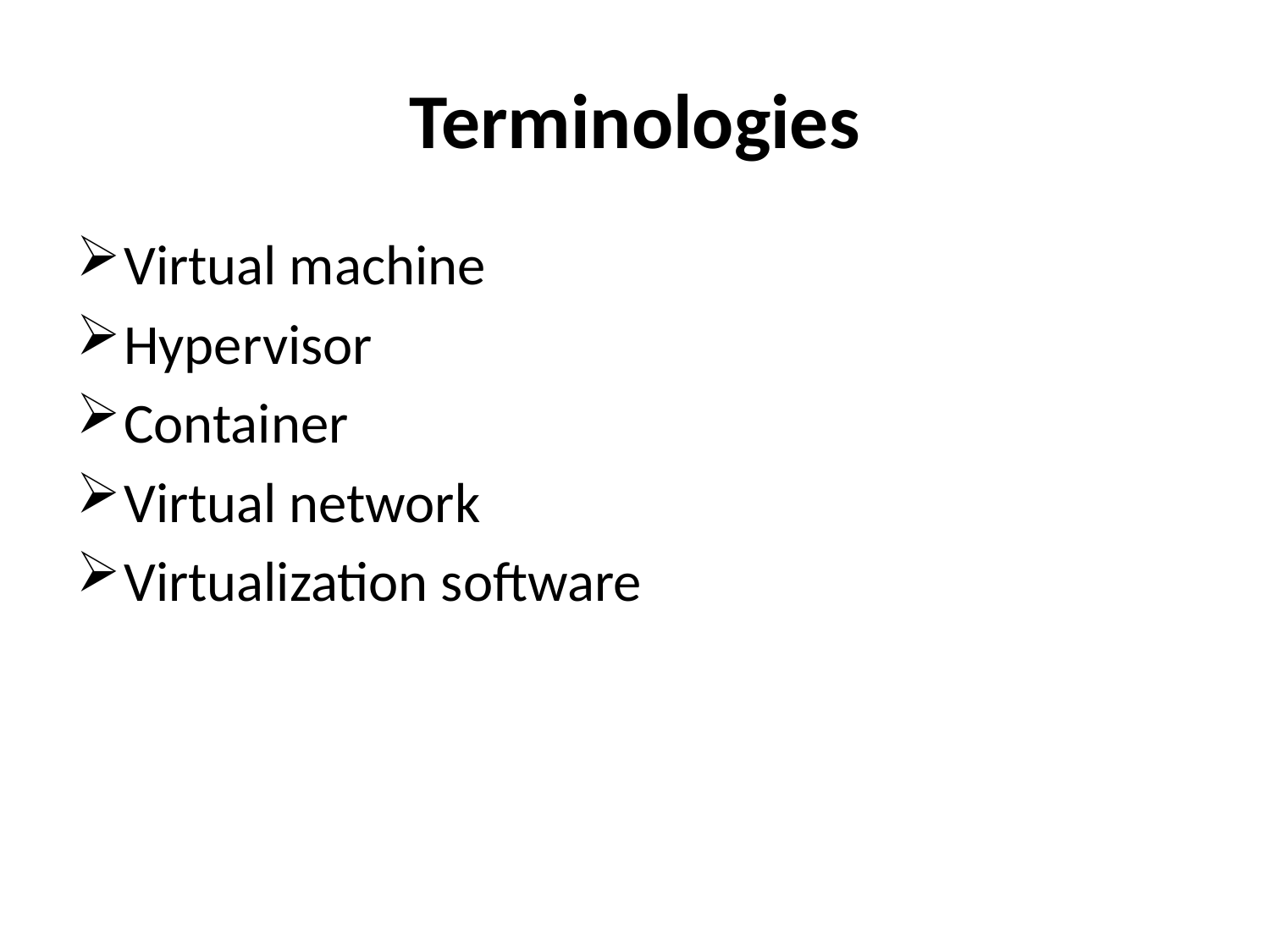

# Terminologies
Virtual machine
Hypervisor
Container
Virtual network
Virtualization software